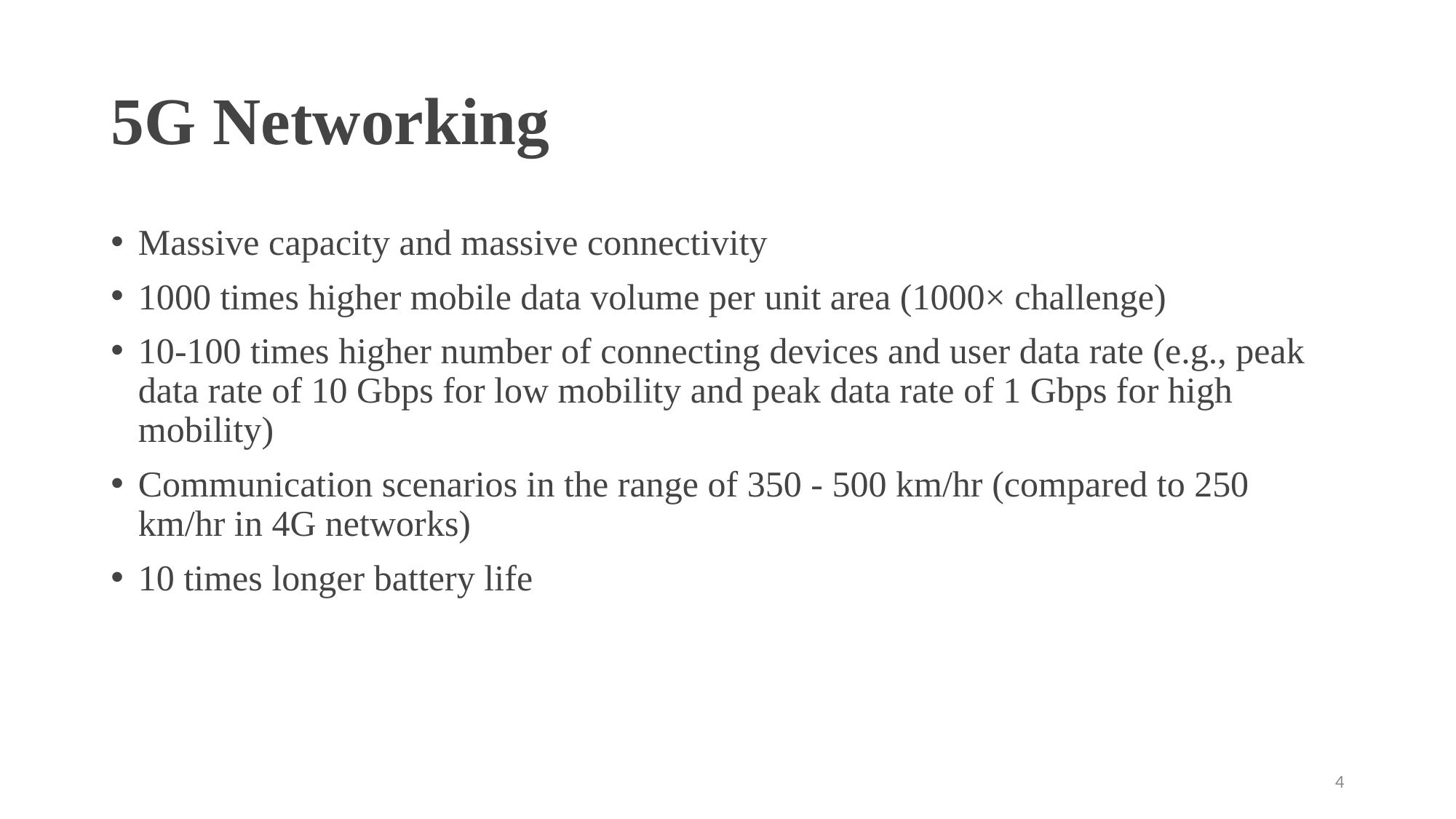

# 5G Networking
Massive capacity and massive connectivity
1000 times higher mobile data volume per unit area (1000× challenge)
10-100 times higher number of connecting devices and user data rate (e.g., peak data rate of 10 Gbps for low mobility and peak data rate of 1 Gbps for high mobility)
Communication scenarios in the range of 350 - 500 km/hr (compared to 250 km/hr in 4G networks)
10 times longer battery life
4